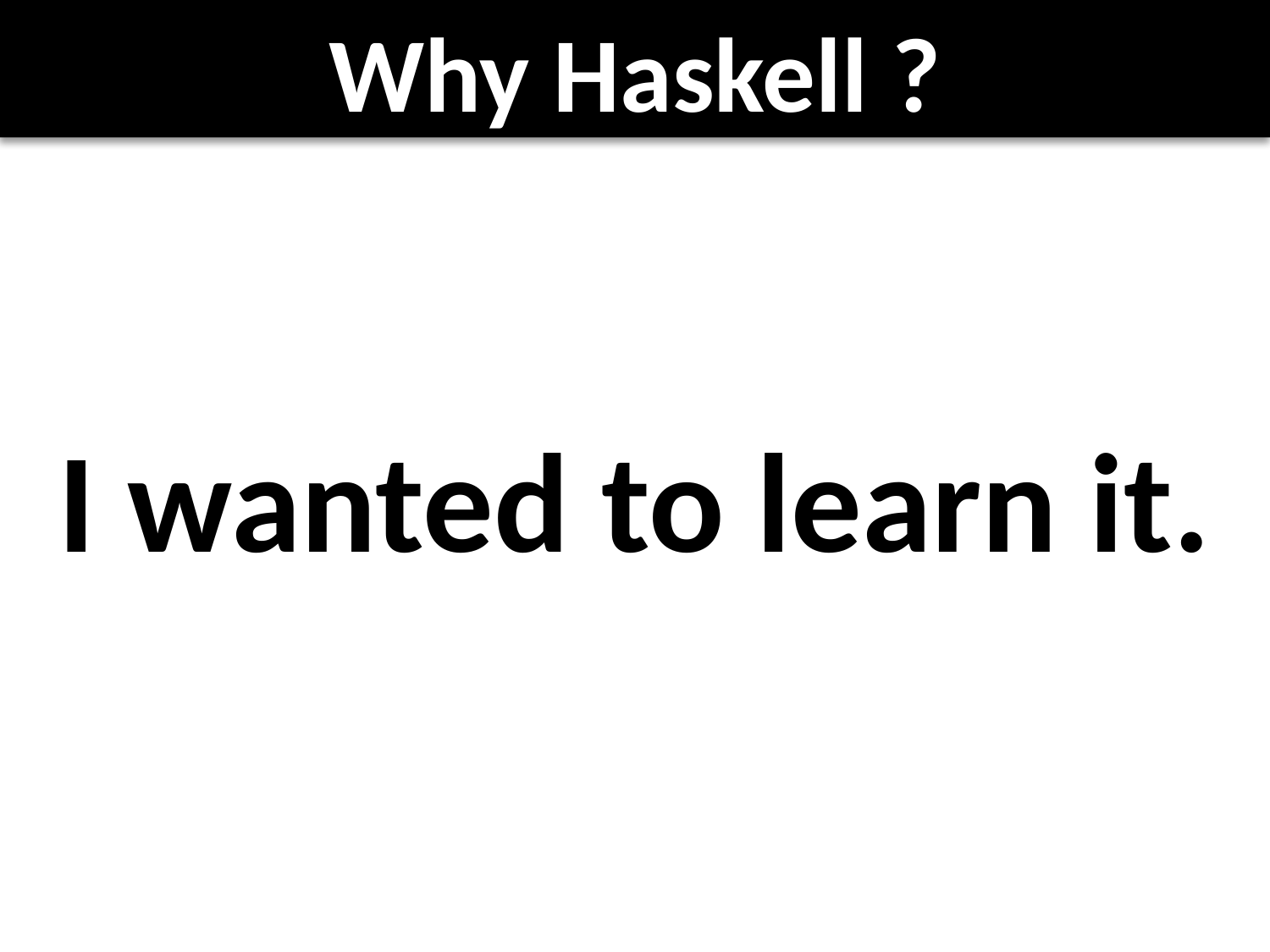

# Why Haskell ?
I wanted to learn it.